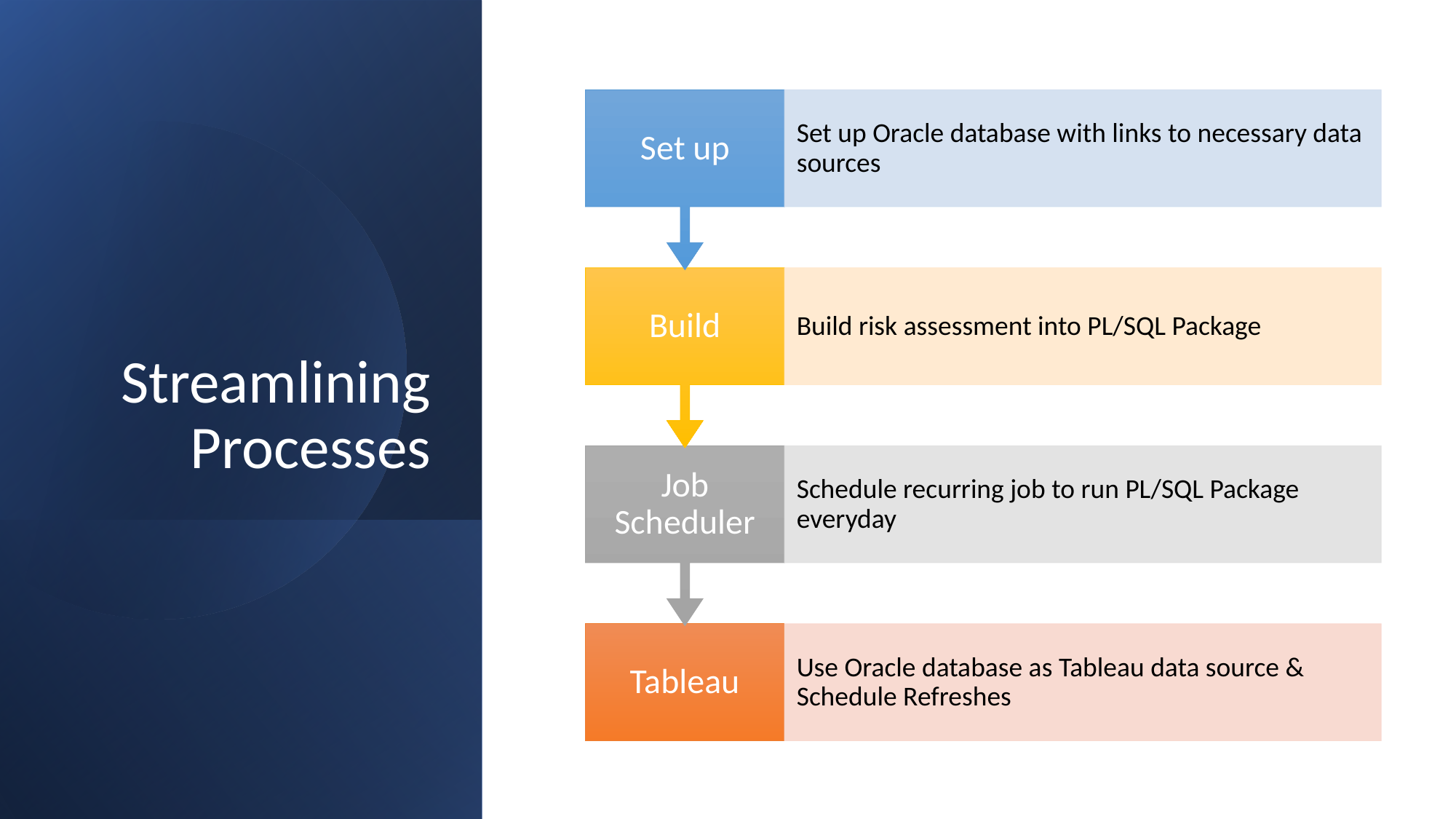

Tableau
Use Oracle database as Tableau data source & Schedule Refreshes
Job Scheduler
Schedule recurring job to run PL/SQL Package everyday
Build
Build risk assessment into PL/SQL Package
Set up
Set up Oracle database with links to necessary data sources

# Streamlining Processes